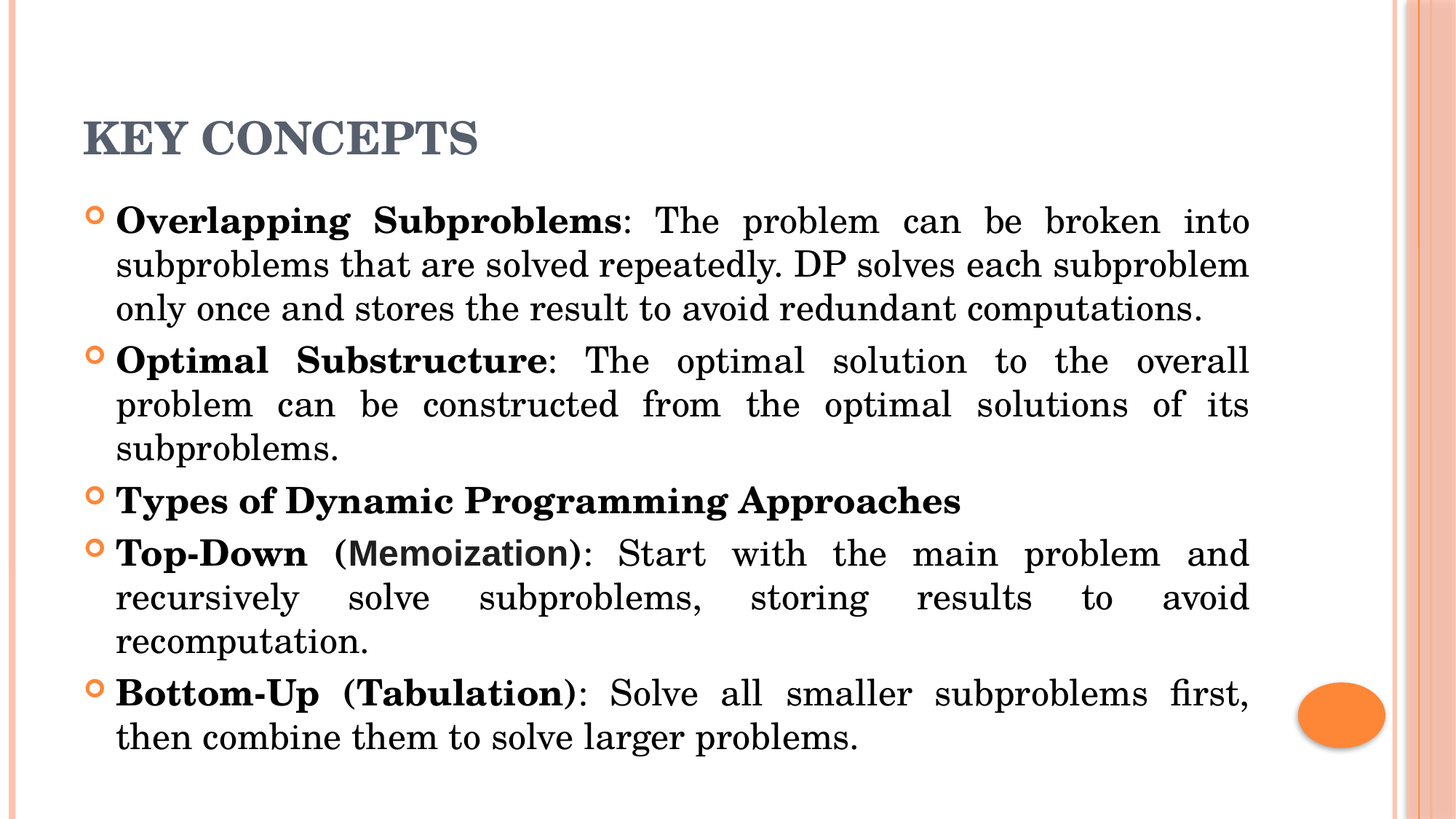

# Key Concepts
Overlapping Subproblems: The problem can be broken into subproblems that are solved repeatedly. DP solves each subproblem only once and stores the result to avoid redundant computations.
Optimal Substructure: The optimal solution to the overall problem can be constructed from the optimal solutions of its subproblems.
Types of Dynamic Programming Approaches
Top-Down (Memoization): Start with the main problem and recursively solve subproblems, storing results to avoid recomputation.
Bottom-Up (Tabulation): Solve all smaller subproblems first, then combine them to solve larger problems.